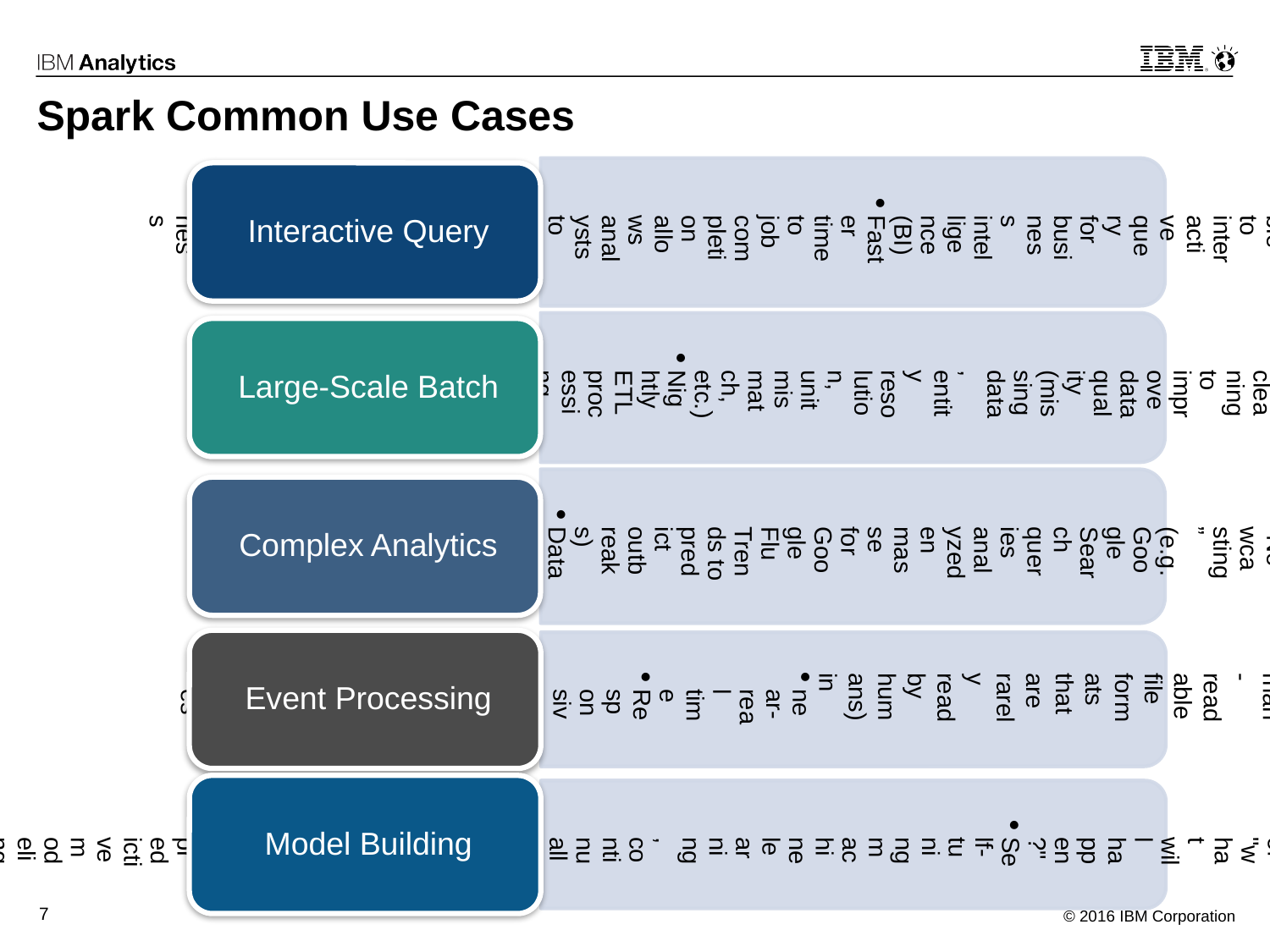

Enterprise-scale data volumes accessible to interactive query for business intelligence (BI)
Faster time to job completion allows analysts to ask the “next” question about their data & business
Data cleaning to improve data quality (missing data, entity resolution, unit mismatch, etc.)
Nightly ETL processing from production systems
Spark Common Use Cases
Interactive Query
Forecasting vs. “Nowcasting” (e.g. Google Search queries analyzed en masse for Google Flu Trends to predict outbreaks)
Data mining across various types of data
Large-Scale Batch
Web server log file analysis (human-readable file formats that are rarely read by humans) in
near-real time
Responsive monitoring of RFID-tagged devices
Complex Analytics
Predictive modeling answers questions of "what will happen?"
Self-tuning machine learning, continually updating algorithms, and predictive modeling
Event Processing
Model Building